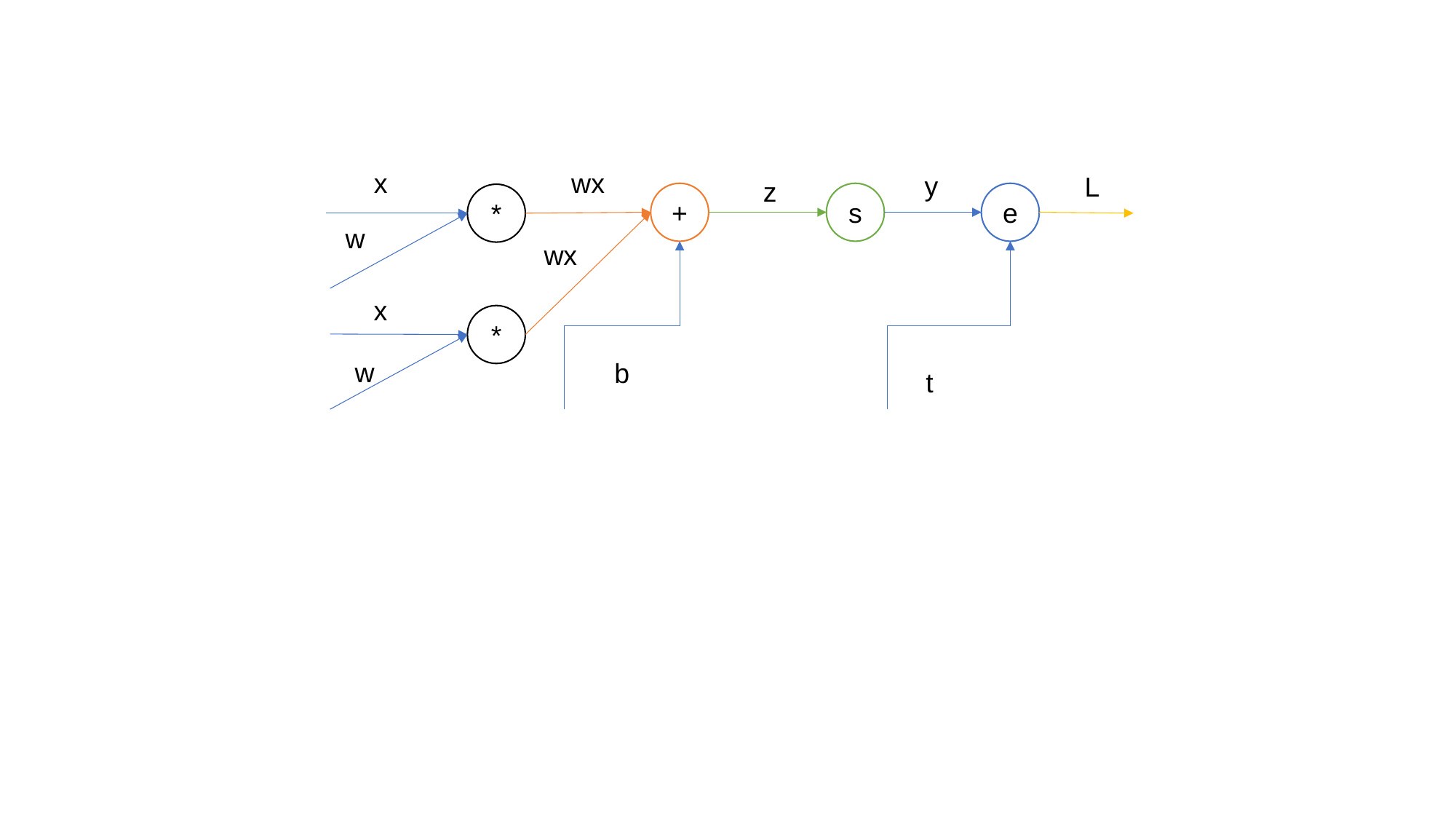

x
wx
y
L
z
e
+
s
*
w
wx
x
*
w
b
t